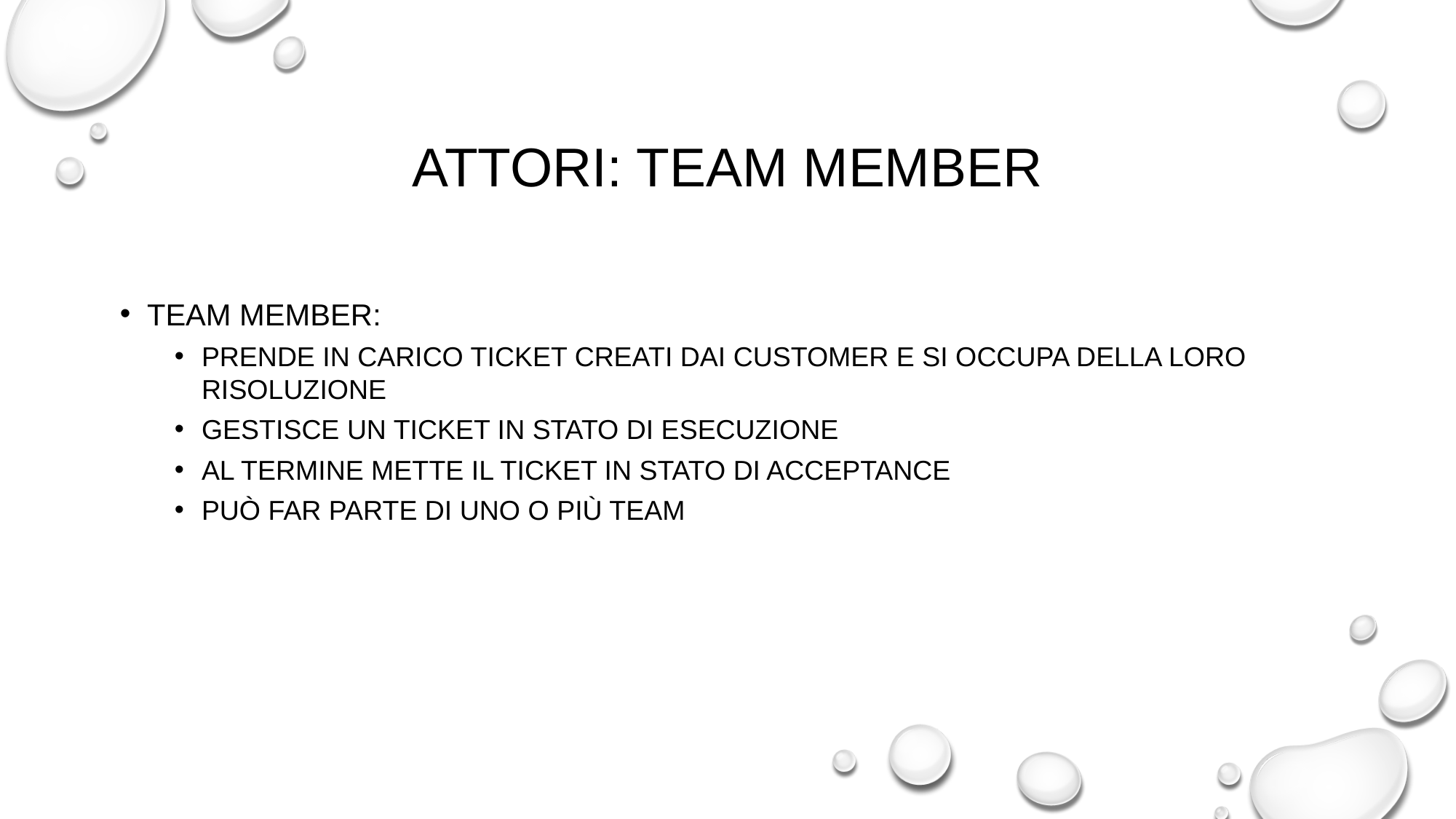

Attori: team member
Team member:
Prende in carico ticket creati dai customer e si occupa della loro risoluzione
Gestisce un ticket in stato di esecuzione
Al termine mette il ticket in stato di acceptance
Può far parte di uno o più team